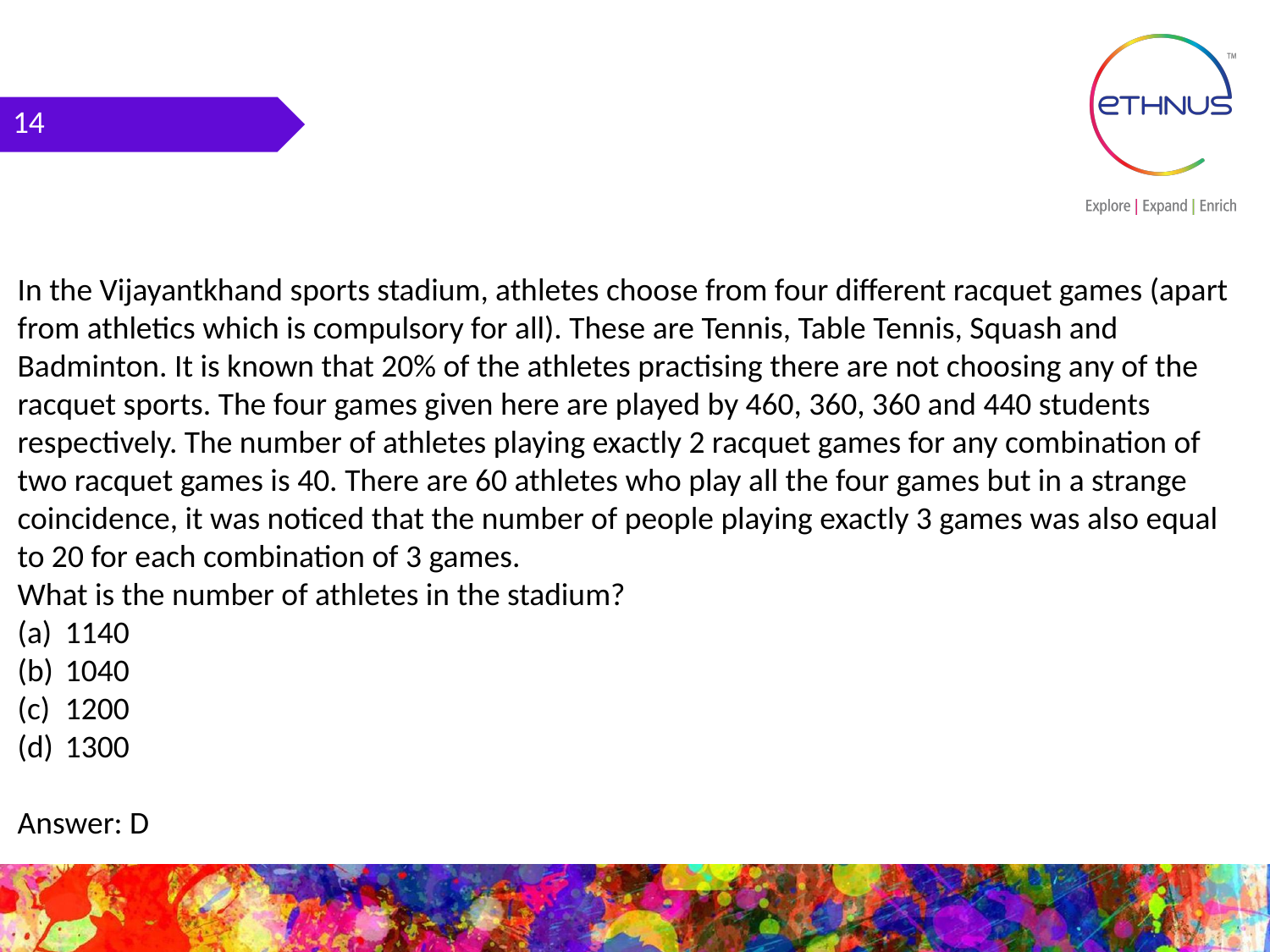

14
In the Vijayantkhand sports stadium, athletes choose from four different racquet games (apart from athletics which is compulsory for all). These are Tennis, Table Tennis, Squash and Badminton. It is known that 20% of the athletes practising there are not choosing any of the racquet sports. The four games given here are played by 460, 360, 360 and 440 students respectively. The number of athletes playing exactly 2 racquet games for any combination of two racquet games is 40. There are 60 athletes who play all the four games but in a strange coincidence, it was noticed that the number of people playing exactly 3 games was also equal to 20 for each combination of 3 games.
What is the number of athletes in the stadium?
1140
1040
1200
1300

Answer: D